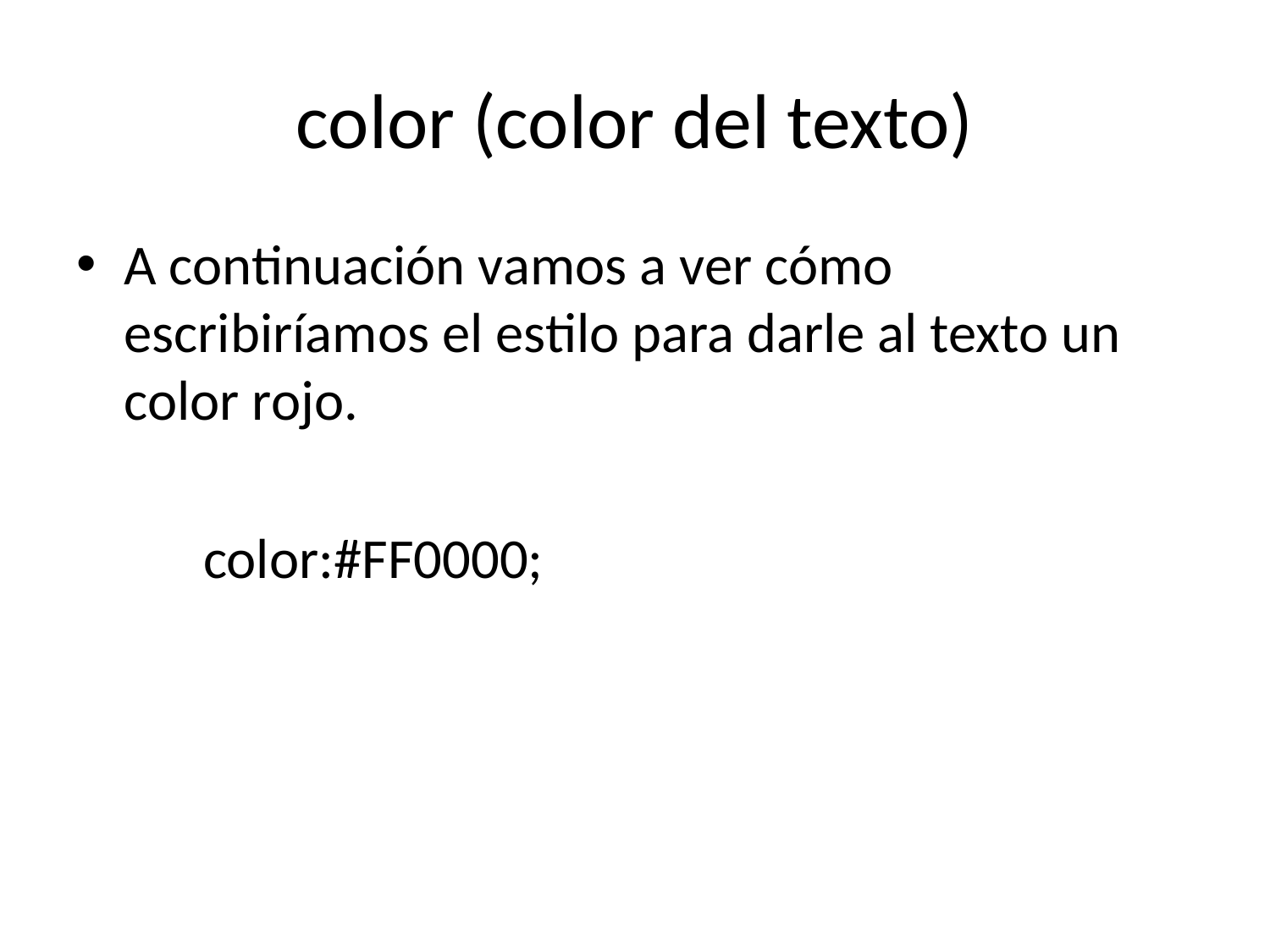

# color (color del texto)
A continuación vamos a ver cómo escribiríamos el estilo para darle al texto un color rojo.

	color:#FF0000;